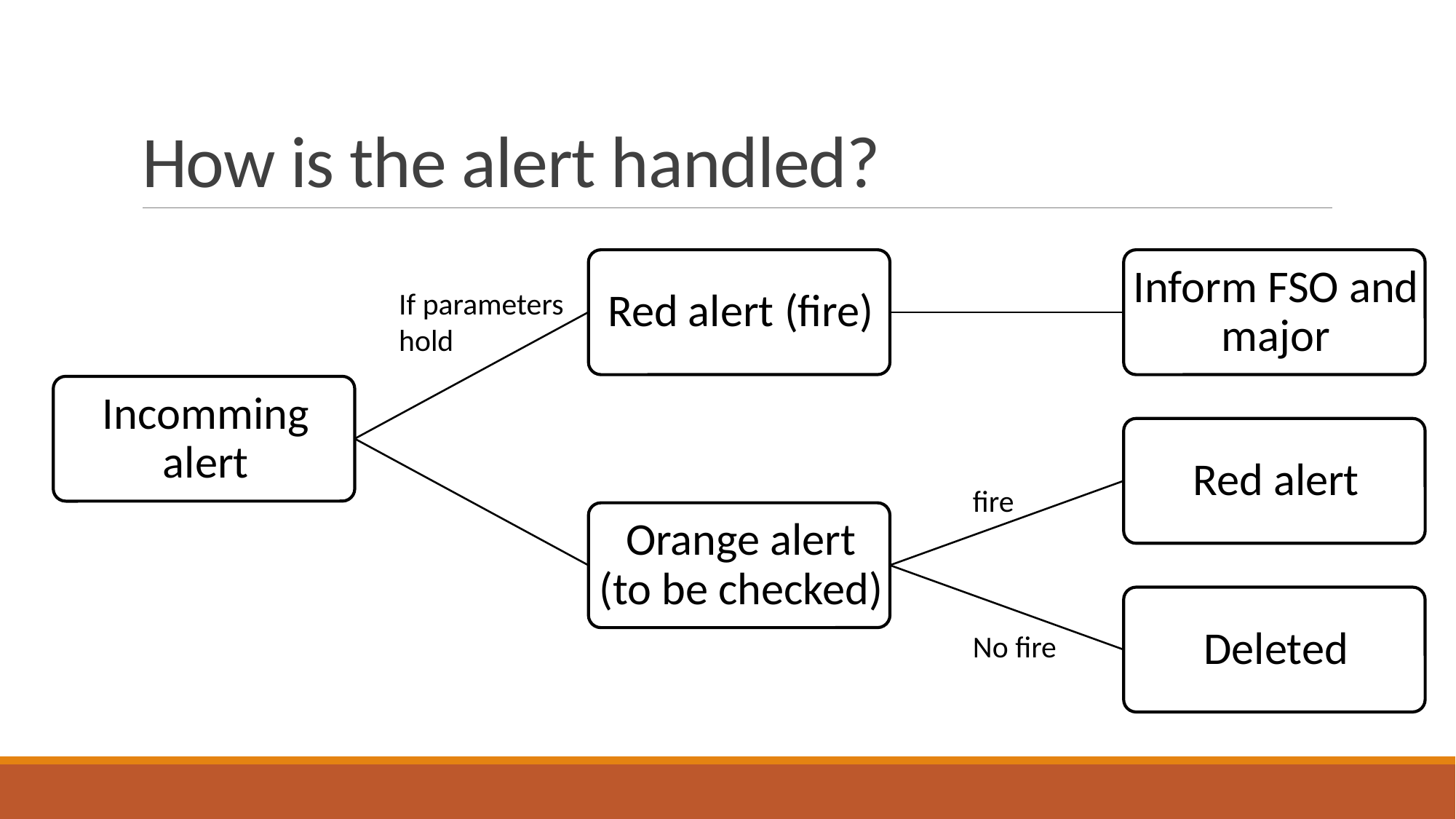

# How is the alert handled?
Incomming alert

Red alert (fire)

Inform FSO and major

Orange alert (to be checked)

Red alert

Deleted
If parameters hold
fire
No fire